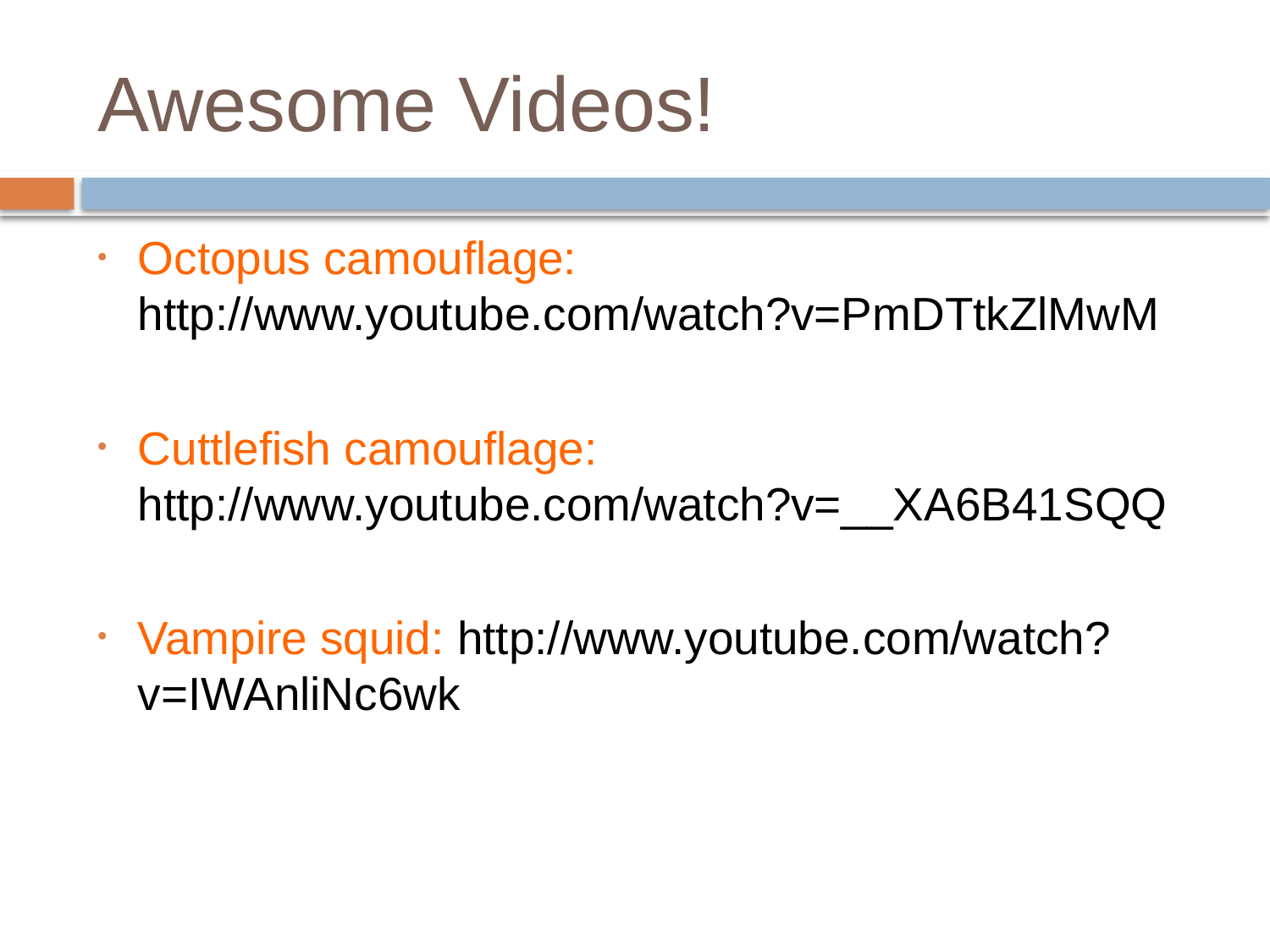

# Awesome Videos!
Octopus camouflage: http://www.youtube.com/watch?v=PmDTtkZlMwM

Cuttlefish camouflage: http://www.youtube.com/watch?v=__XA6B41SQQ

Vampire squid: http://www.youtube.com/watch?v=IWAnliNc6wk